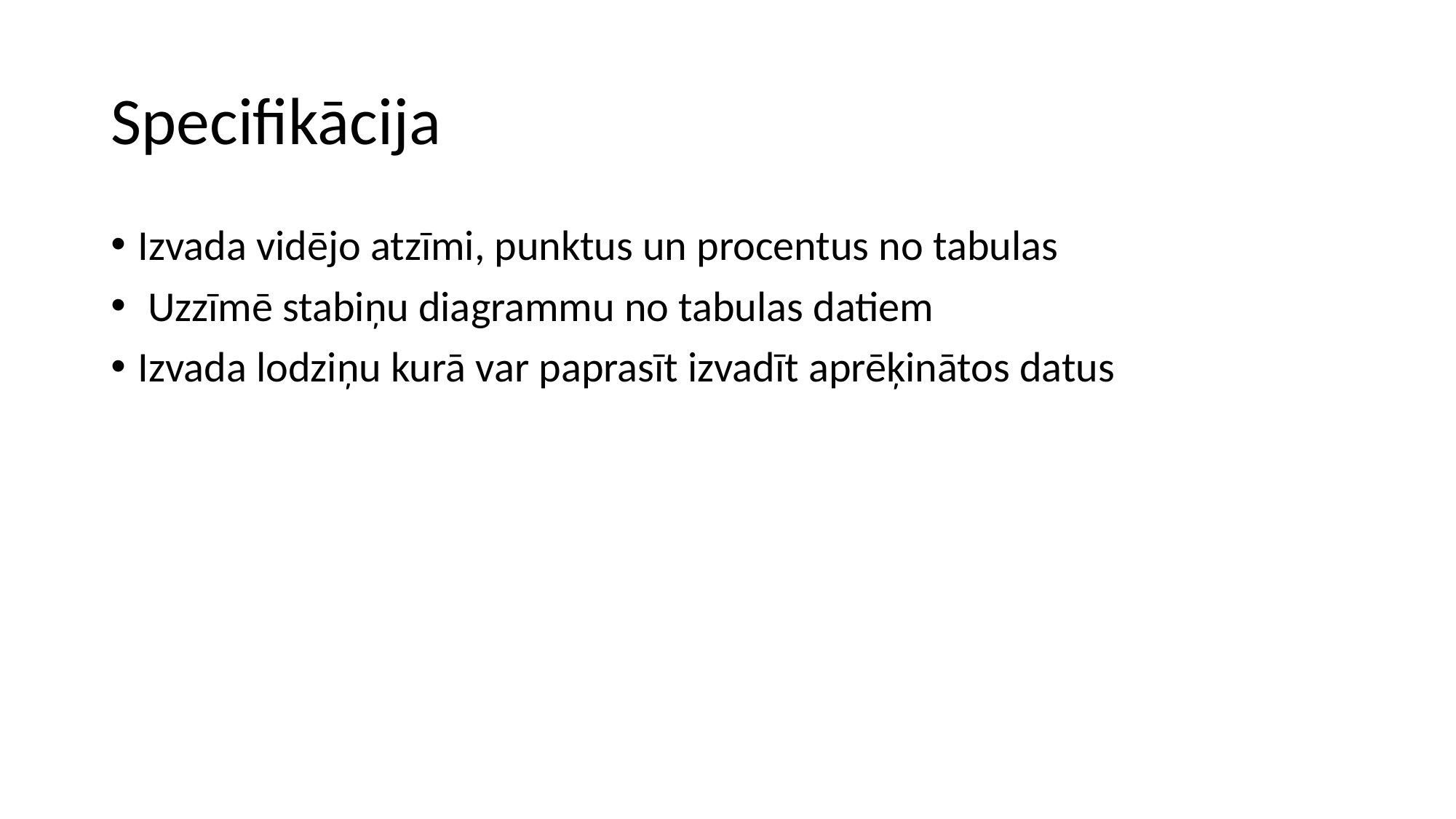

# Specifikācija
Izvada vidējo atzīmi, punktus un procentus no tabulas
 Uzzīmē stabiņu diagrammu no tabulas datiem
Izvada lodziņu kurā var paprasīt izvadīt aprēķinātos datus